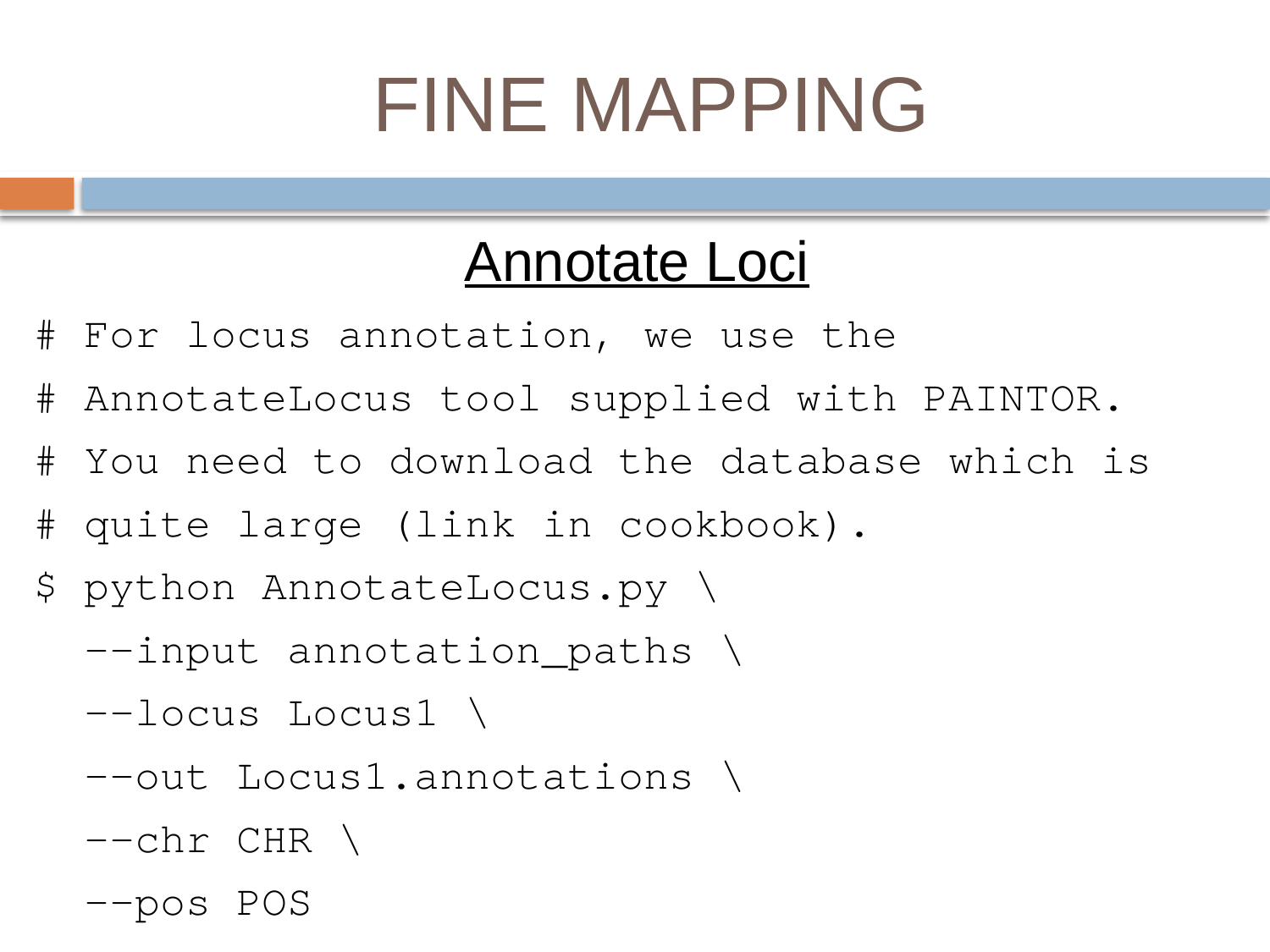

# FINE MAPPING
Annotate Loci
# For locus annotation, we use the
# AnnotateLocus tool supplied with PAINTOR.
# You need to download the database which is
# quite large (link in cookbook).
$ python AnnotateLocus.py \
  --input annotation_paths \
  --locus Locus1 \
  --out Locus1.annotations \
  --chr CHR \
  --pos POS